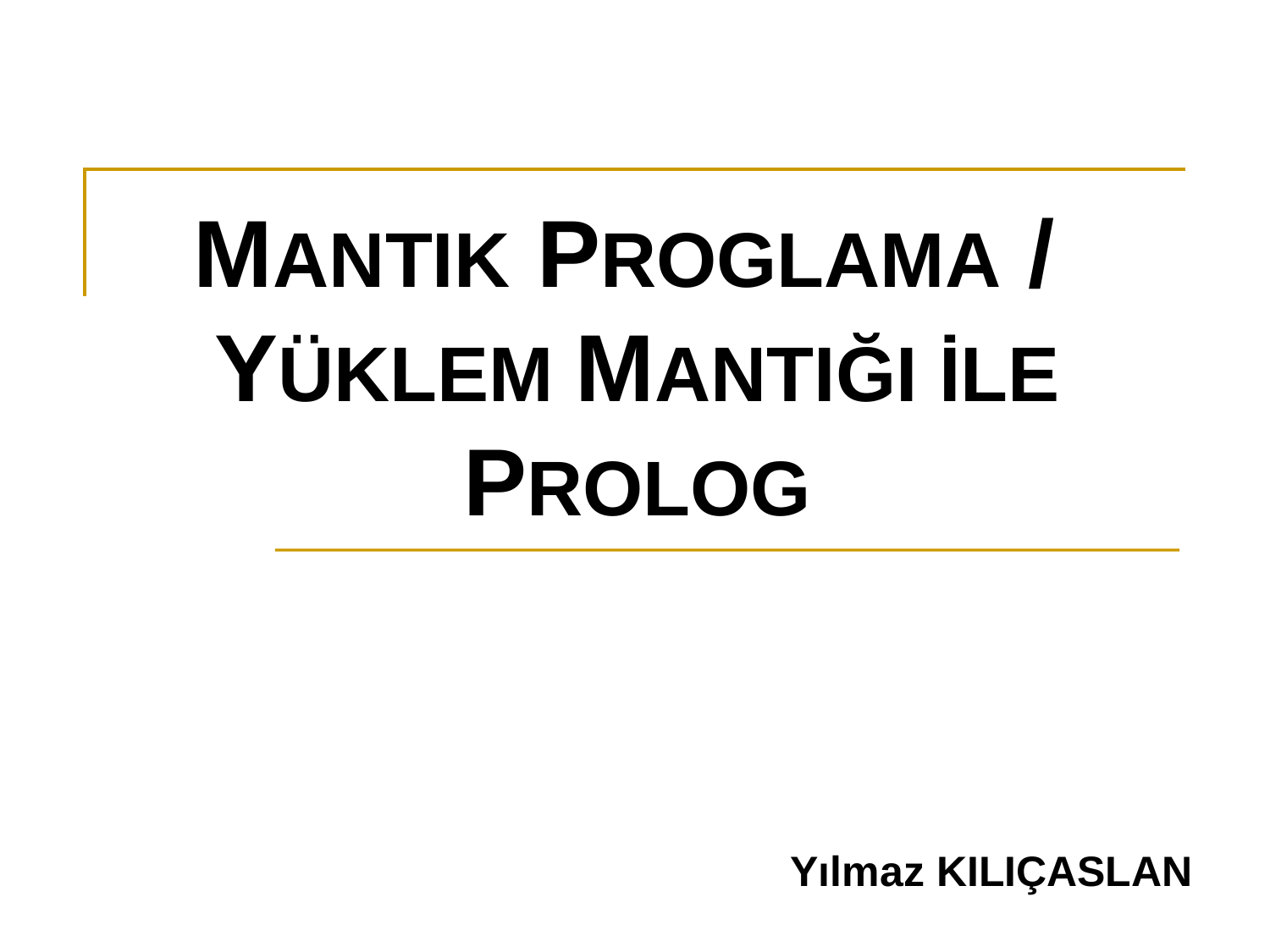

MANTIK PROGLAMA /
YÜKLEM MANTIĞI İLE PROLOG
		Yılmaz KILIÇASLAN